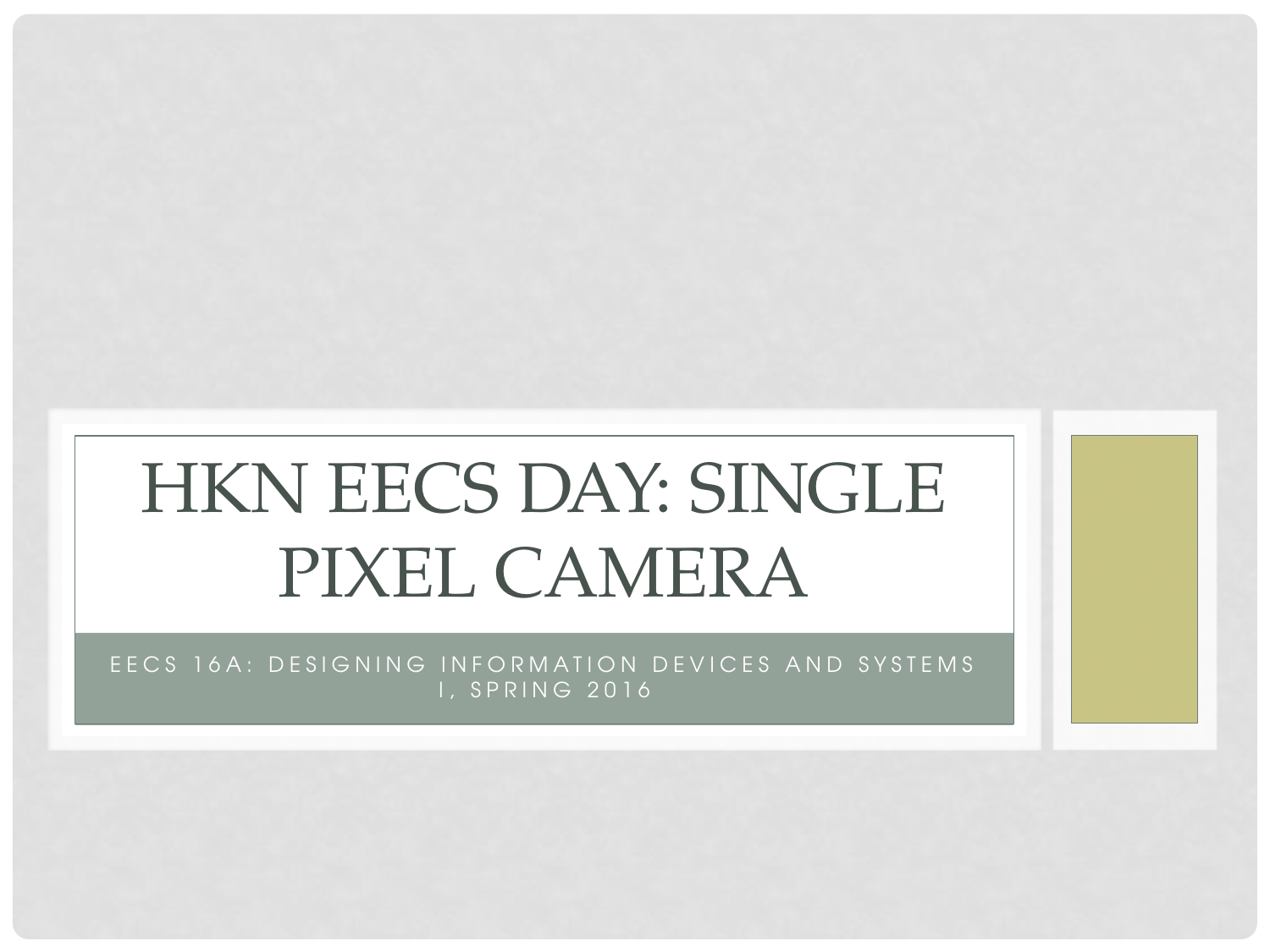

# HKN EECS Day: Single Pixel Camera
EECS 16A: Designing Information Devices and Systems I, Spring 2016